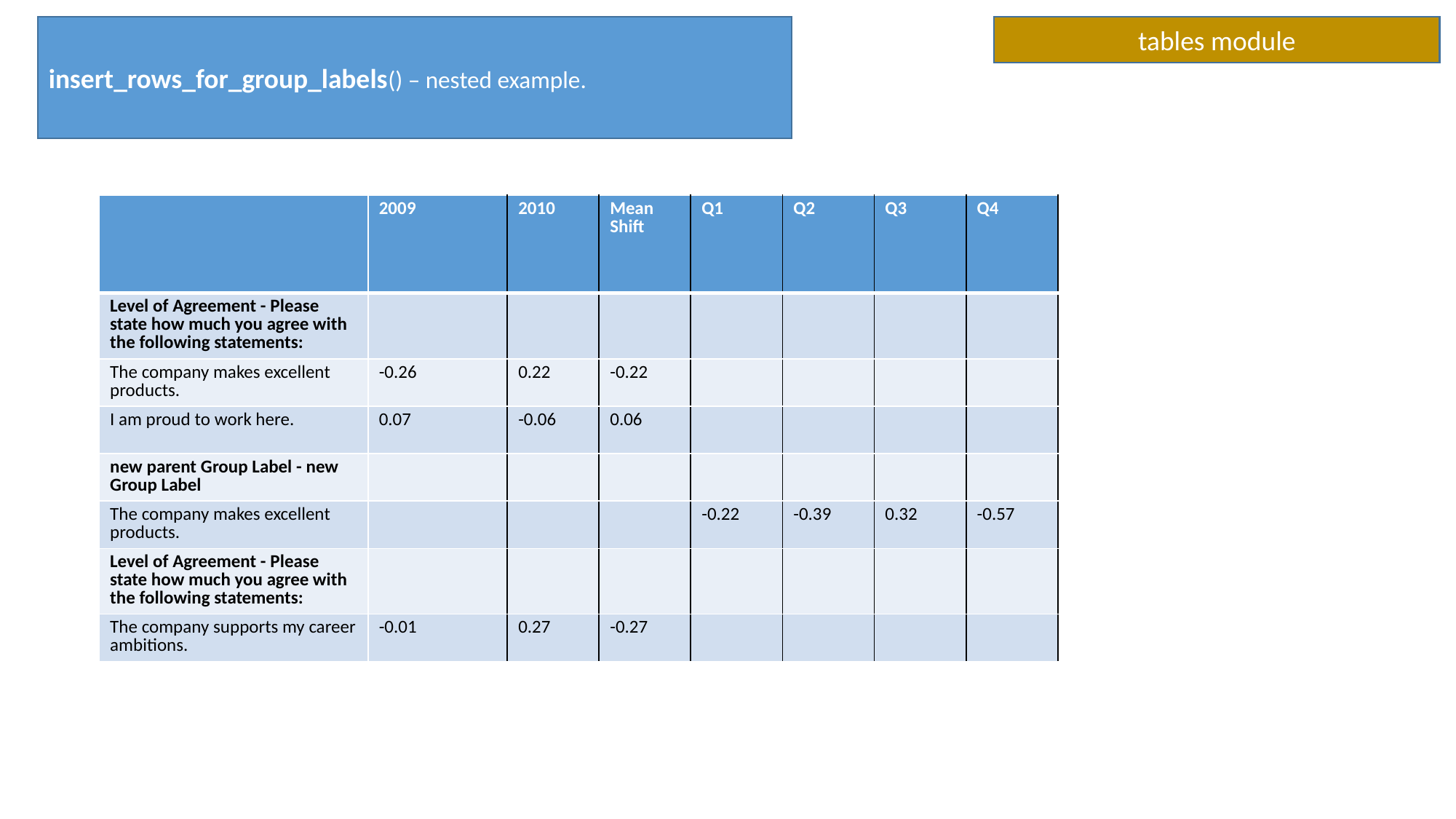

insert_rows_for_group_labels() – nested example.
tables module
|  | 2009 | 2010 | Mean Shift | Q1 | Q2 | Q3 | Q4 |
| --- | --- | --- | --- | --- | --- | --- | --- |
| Level of Agreement - Please state how much you agree with the following statements: |  |  |  |  |  |  |  |
| The company makes excellent products. | -0.26 | 0.22 | -0.22 |  |  |  |  |
| I am proud to work here. | 0.07 | -0.06 | 0.06 |  |  |  |  |
| new parent Group Label - new Group Label |  |  |  |  |  |  |  |
| The company makes excellent products. |  |  |  | -0.22 | -0.39 | 0.32 | -0.57 |
| Level of Agreement - Please state how much you agree with the following statements: |  |  |  |  |  |  |  |
| The company supports my career ambitions. | -0.01 | 0.27 | -0.27 |  |  |  |  |